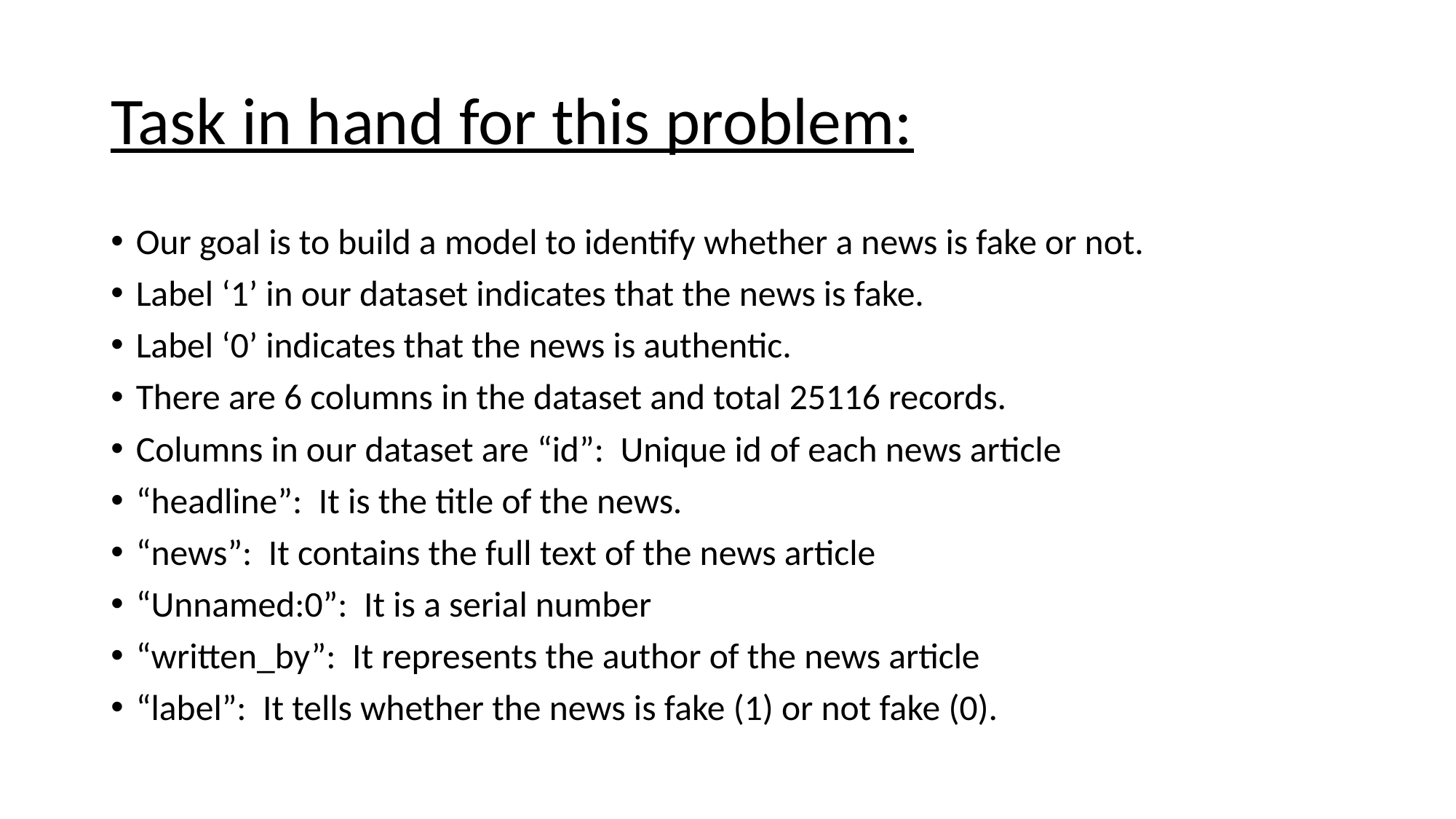

# Task in hand for this problem:
Our goal is to build a model to identify whether a news is fake or not.
Label ‘1’ in our dataset indicates that the news is fake.
Label ‘0’ indicates that the news is authentic.
There are 6 columns in the dataset and total 25116 records.
Columns in our dataset are “id”:  Unique id of each news article
“headline”:  It is the title of the news.
“news”:  It contains the full text of the news article
“Unnamed:0”:  It is a serial number
“written_by”:  It represents the author of the news article
“label”:  It tells whether the news is fake (1) or not fake (0).